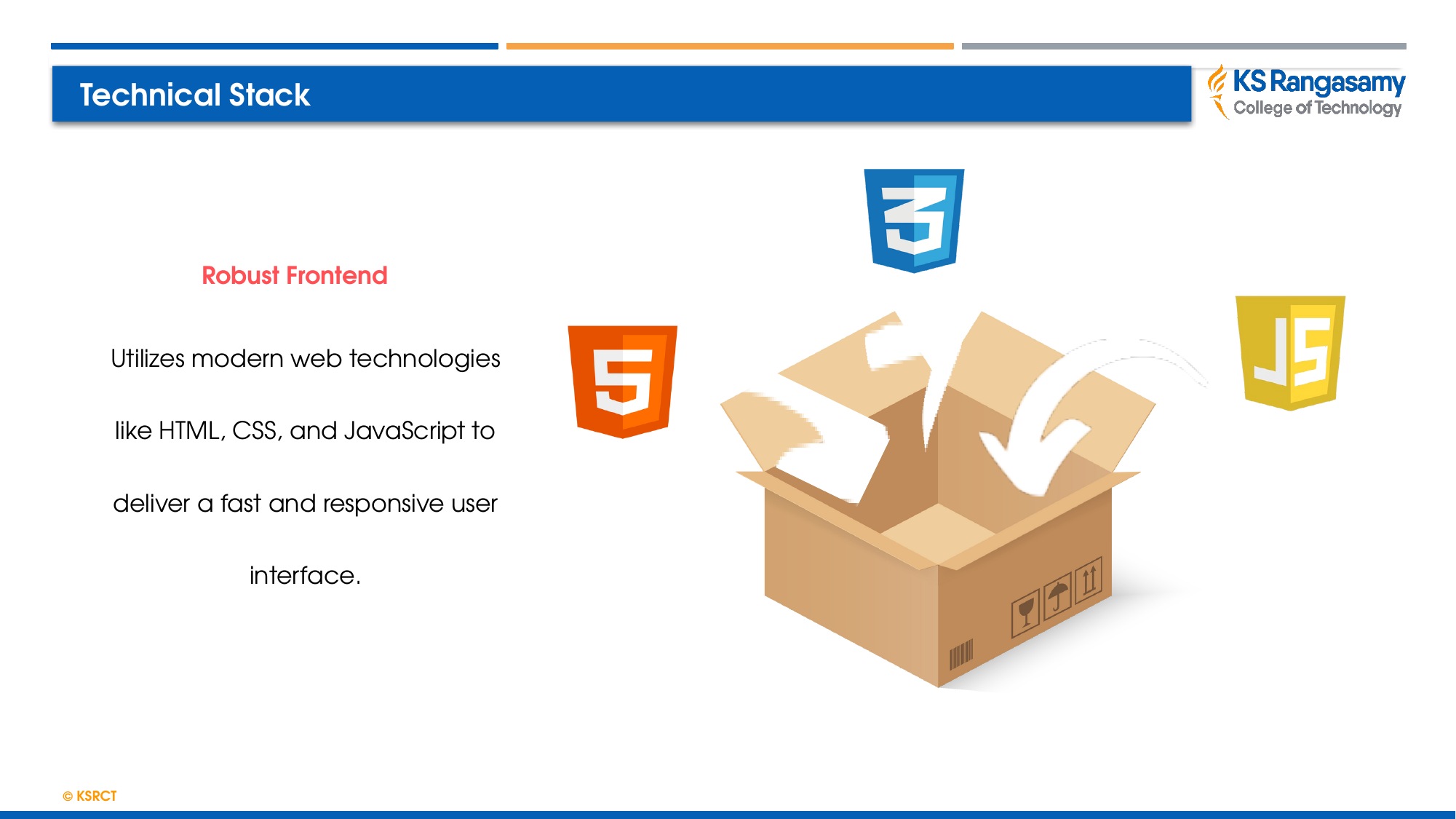

# Technical Stack

Robust Frontend

Utilizes modern web technologies like HTML, CSS, and JavaScript to deliver a fast and responsive user interface.

© KSRCT
7